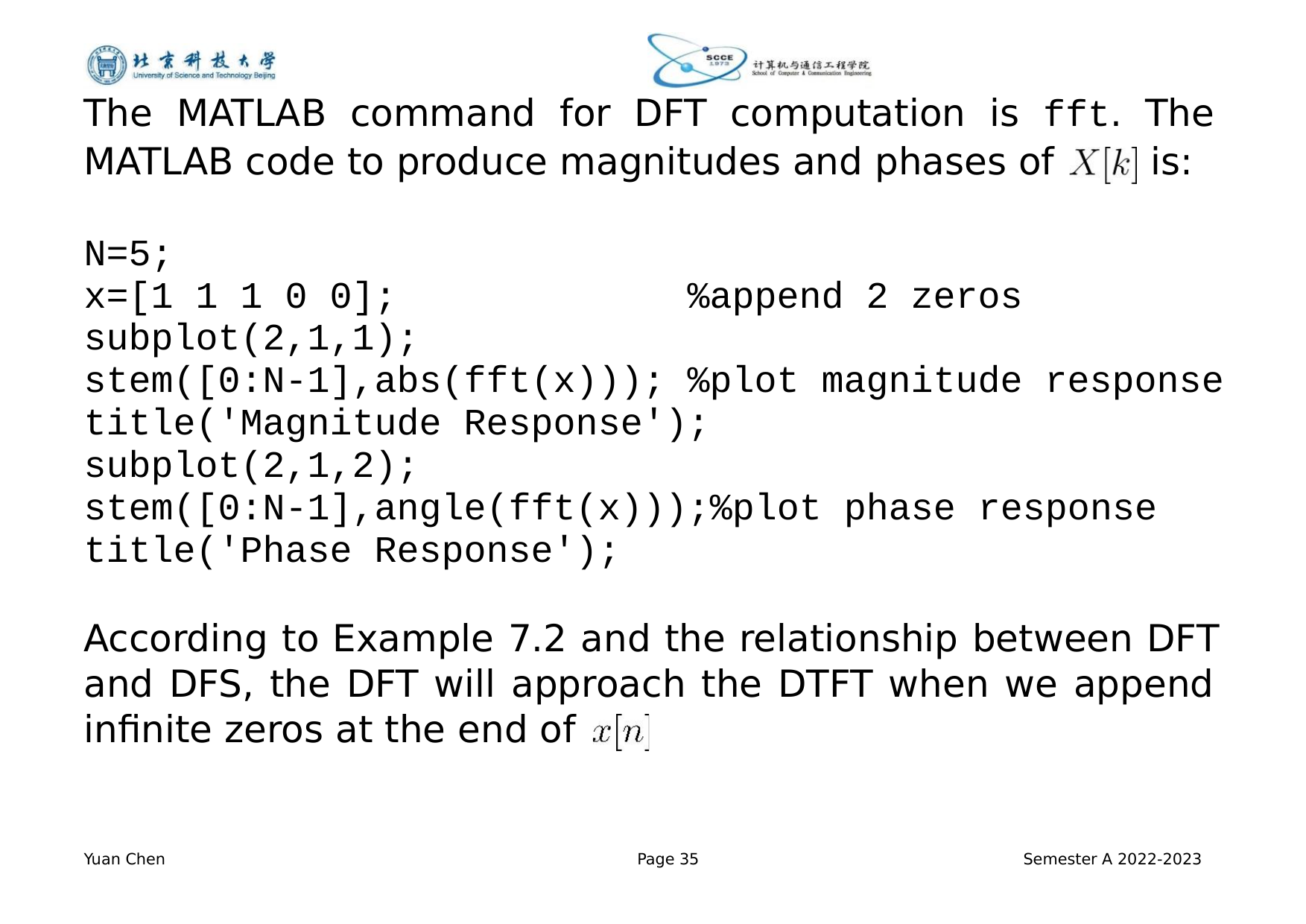

The MATLAB command for DFT computation is fft. The
MATLAB code to produce magnitudes and phases of
is:

N=5;
x=[1 1 1 0 0];
subplot(2,1,1);
%append 2 zeros
stem([0:N-1],abs(fft(x))); %plot magnitude response
title('Magnitude Response');
subplot(2,1,2);
stem([0:N-1],angle(fft(x)));%plot phase response
title('Phase Response');
According to Example 7.2 and the relationship between DFT
and DFS, the DFT will approach the DTFT when we append
infinite zeros at the end of

Yuan Chen
Page 35
Semester A 2022-2023